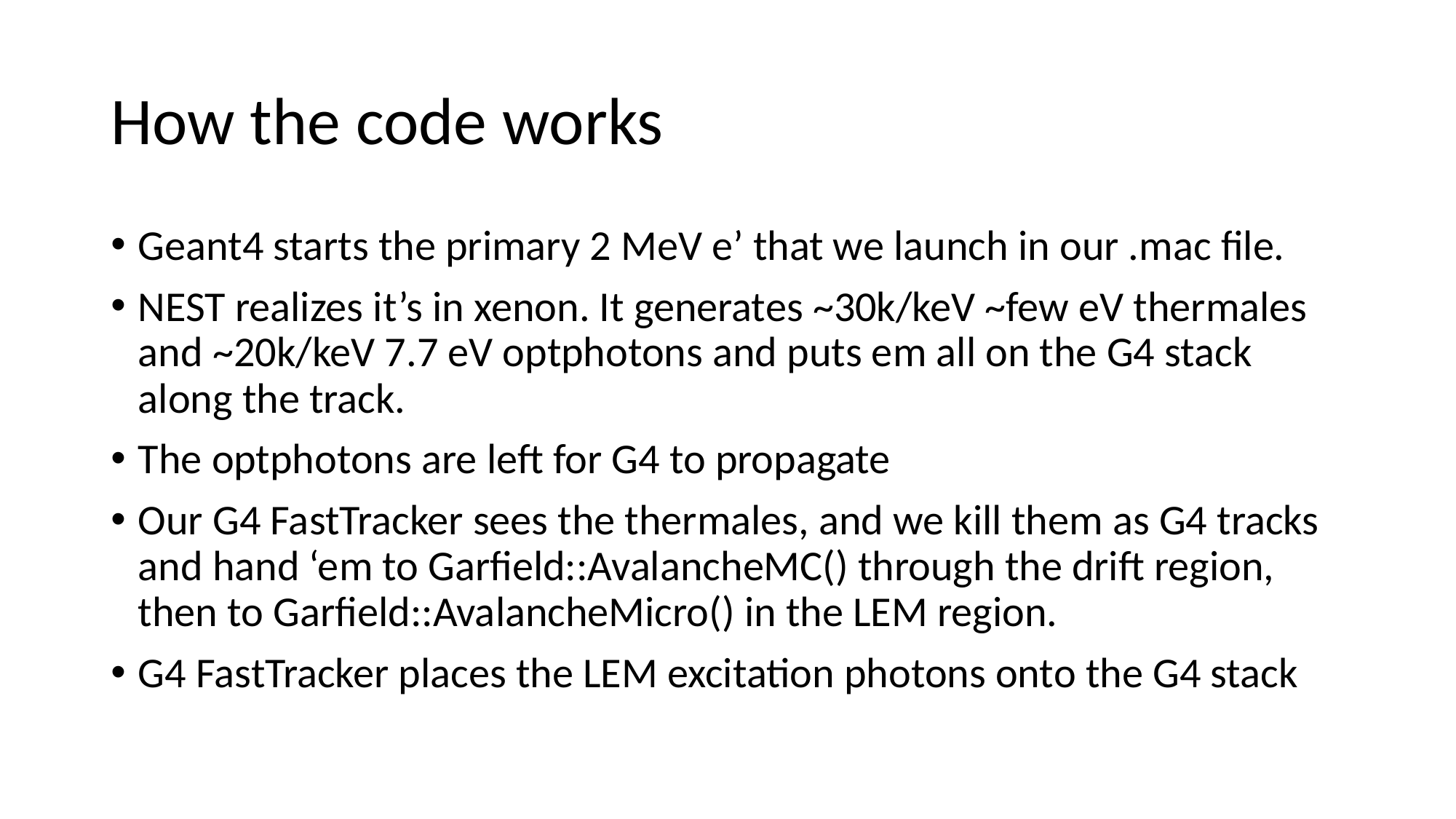

# How the code works
Geant4 starts the primary 2 MeV e’ that we launch in our .mac file.
NEST realizes it’s in xenon. It generates ~30k/keV ~few eV thermales and ~20k/keV 7.7 eV optphotons and puts em all on the G4 stack along the track.
The optphotons are left for G4 to propagate
Our G4 FastTracker sees the thermales, and we kill them as G4 tracks and hand ‘em to Garfield::AvalancheMC() through the drift region, then to Garfield::AvalancheMicro() in the LEM region.
G4 FastTracker places the LEM excitation photons onto the G4 stack